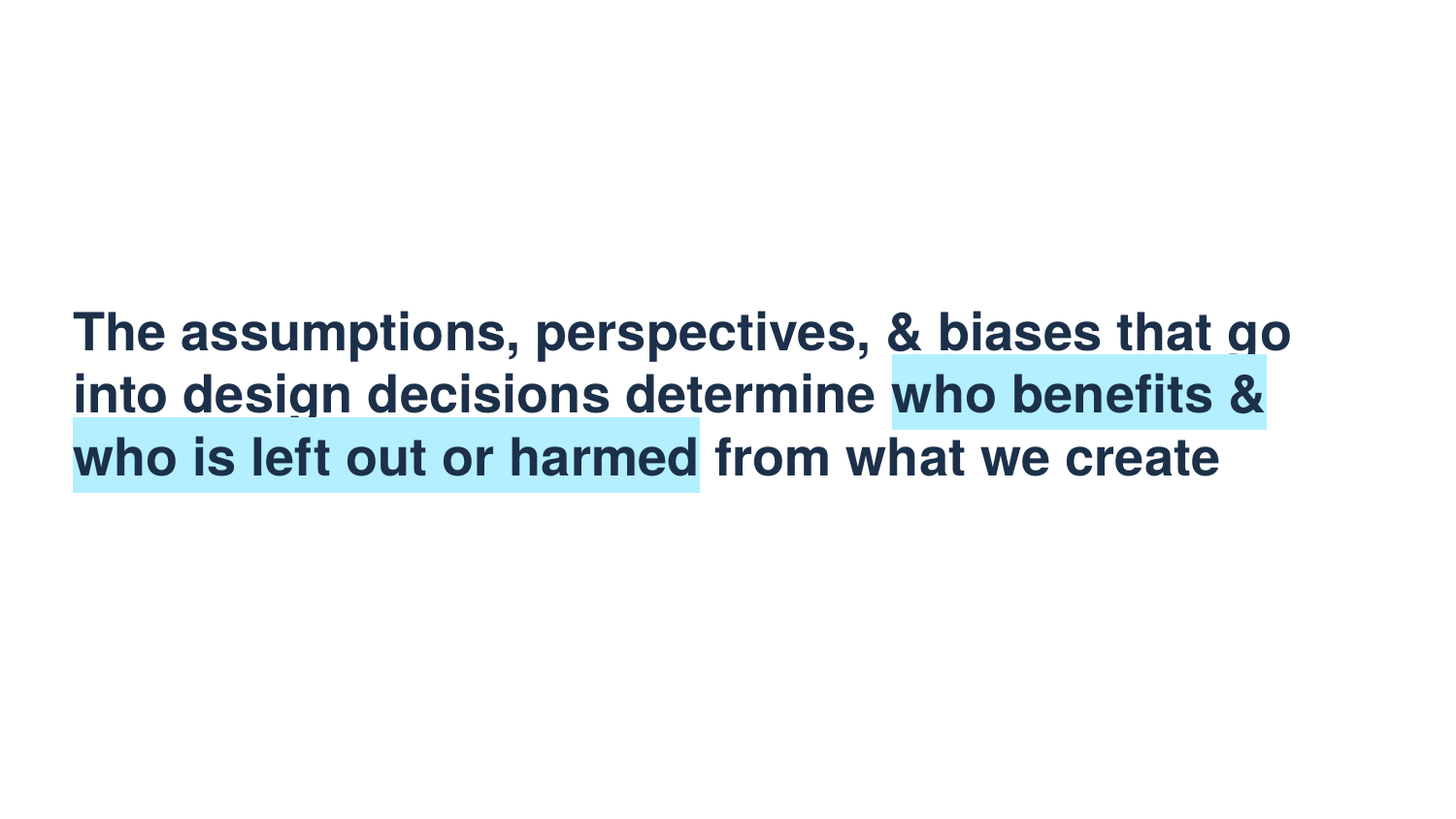

# The assumptions, perspectives, & biases that go into design decisions determine who benefits & who is left out or harmed from what we create